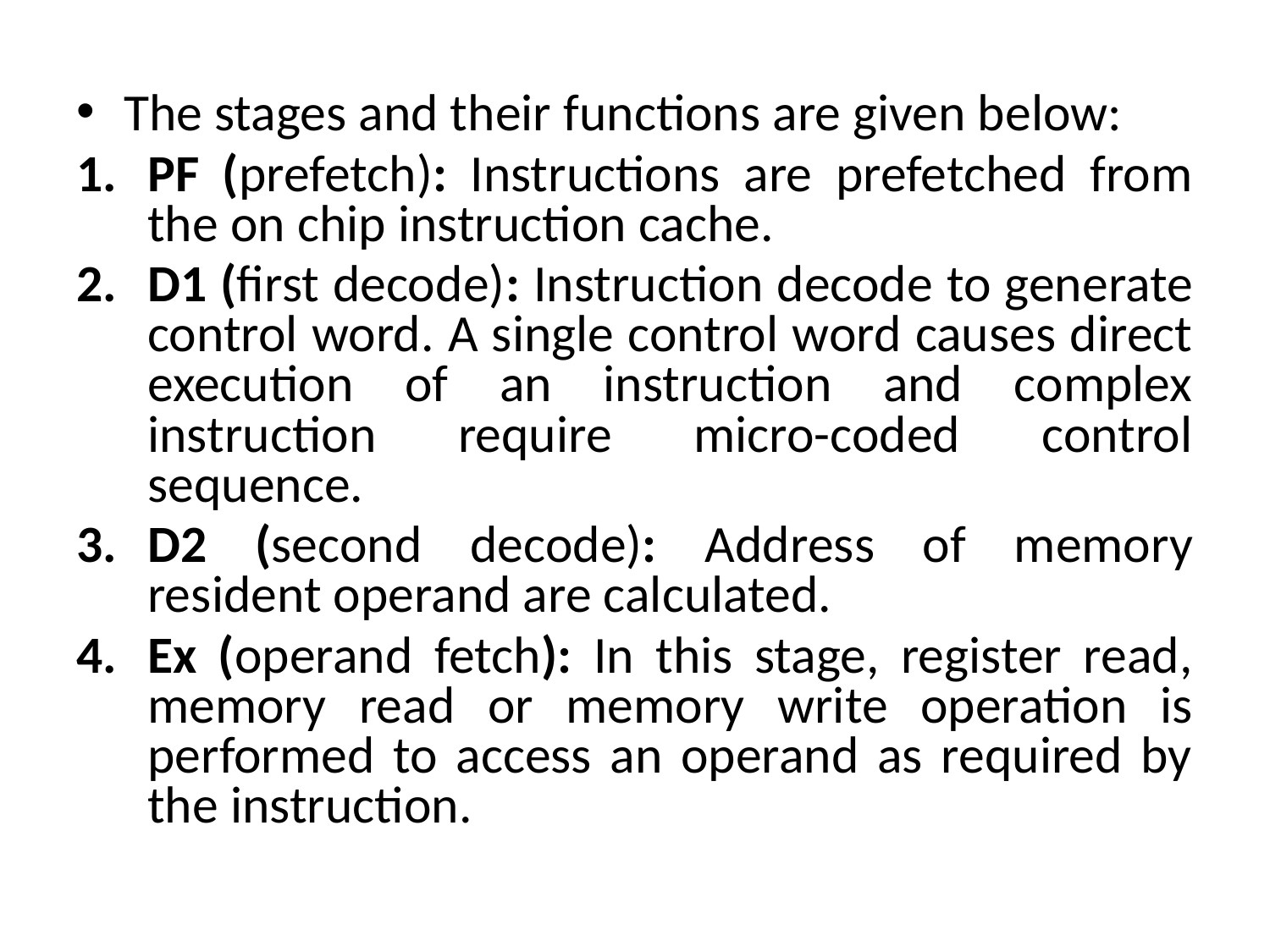

The stages and their functions are given below:
PF (prefetch): Instructions are prefetched from the on chip instruction cache.
D1 (first decode): Instruction decode to generate control word. A single control word causes direct execution of an instruction and complex instruction require micro-coded control sequence.
D2 (second decode): Address of memory resident operand are calculated.
Ex (operand fetch): In this stage, register read, memory read or memory write operation is performed to access an operand as required by the instruction.